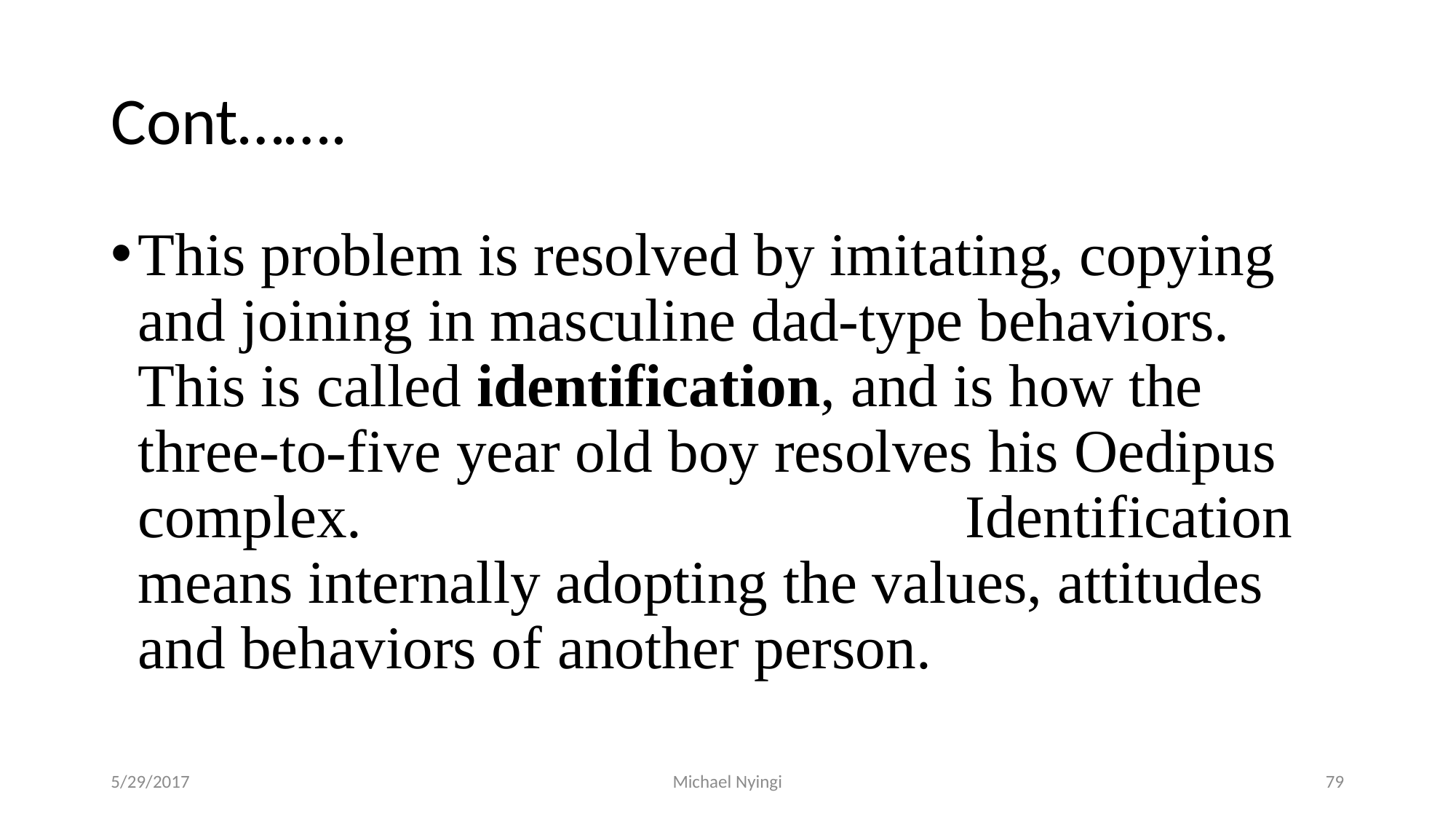

# Cont…….
This problem is resolved by imitating, copying and joining in masculine dad-type behaviors.  This is called identification, and is how the three-to-five year old boy resolves his Oedipus  complex.                                        Identification means internally adopting the values, attitudes and behaviors of another person.
5/29/2017
Michael Nyingi
79